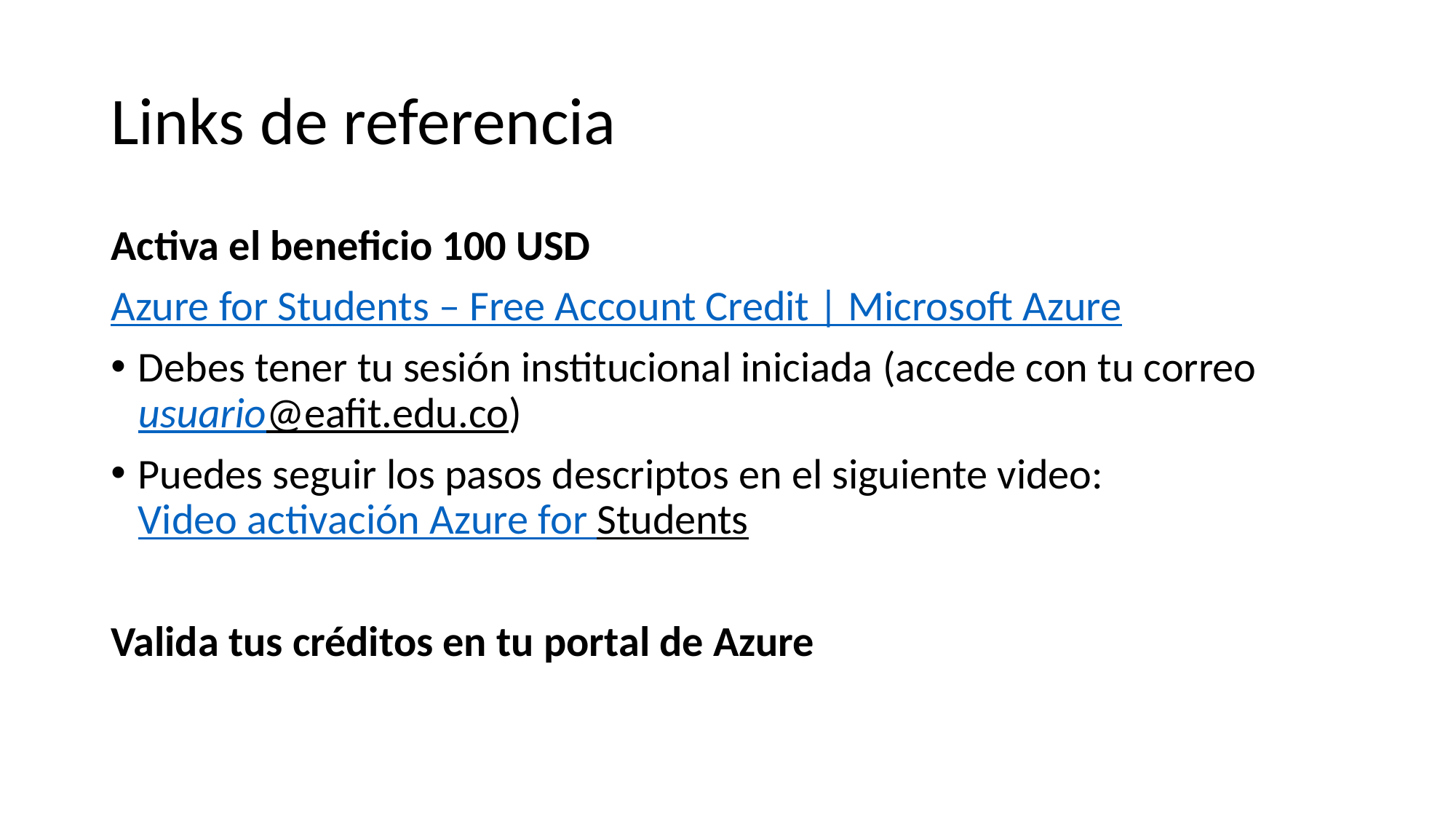

# Links de referencia
Activa el beneficio 100 USD
Azure for Students – Free Account Credit | Microsoft Azure
Debes tener tu sesión institucional iniciada (accede con tu correo usuario@eafit.edu.co)
Puedes seguir los pasos descriptos en el siguiente video: Video activación Azure for Students

Valida tus créditos en tu portal de Azure